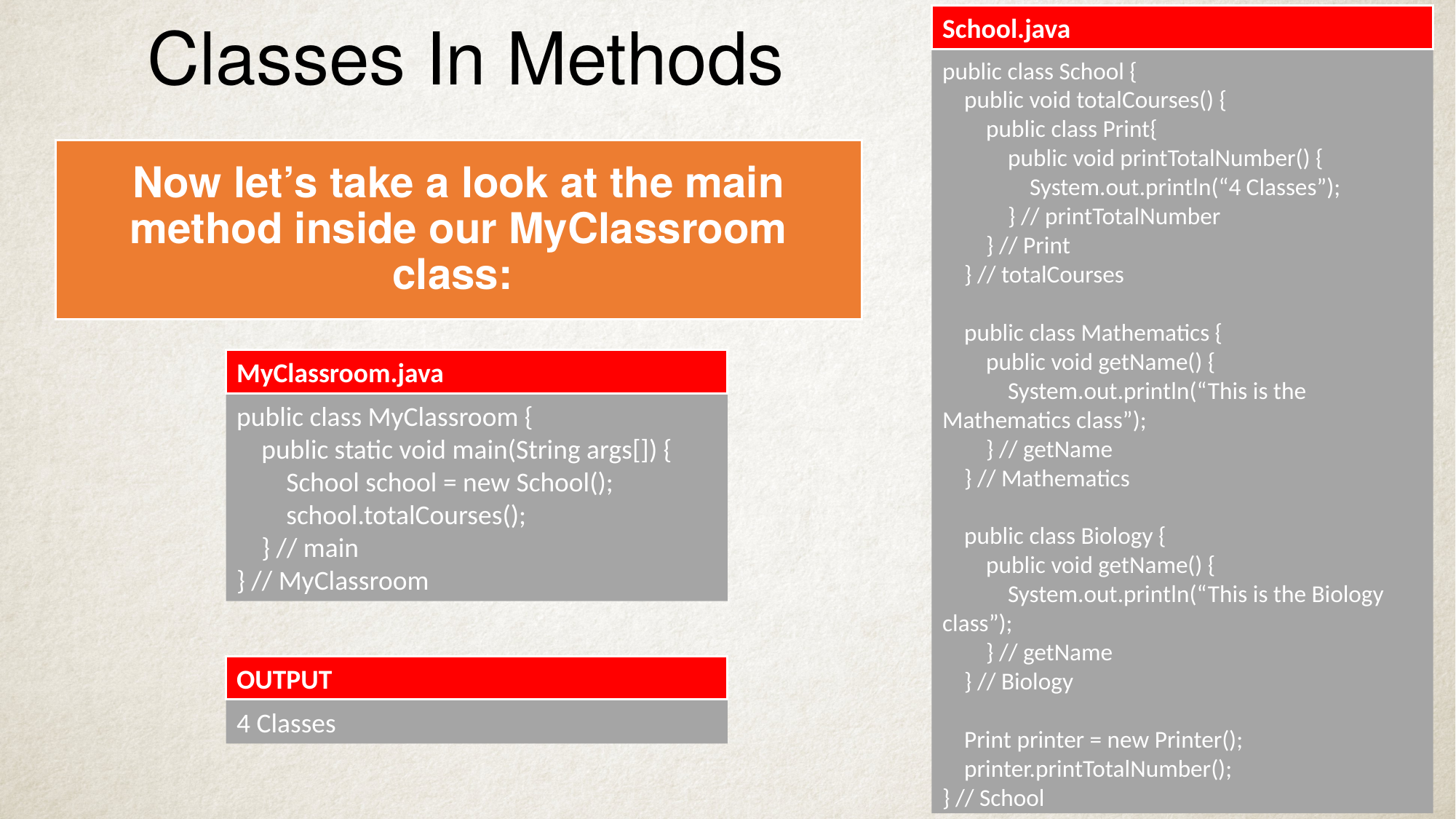

# Classes In Methods
School.java
public class School {
    public void totalCourses() {
        public class Print{
            public void printTotalNumber() {
                System.out.println(“4 Classes”);
            } // printTotalNumber
        } // Print
    } // totalCourses

    public class Mathematics {
        public void getName() {
            System.out.println(“This is the                Mathematics class”);
        } // getName
    } // Mathematics

    public class Biology {
        public void getName() {
            System.out.println(“This is the Biology class”);
        } // getName
    } // Biology

    Print printer = new Printer();
    printer.printTotalNumber();
} // School
Now let’s take a look at the main method inside our MyClassroom class:
MyClassroom.java
public class MyClassroom {
    public static void main(String args[]) {
        School school = new School();
        school.totalCourses();
    } // main
} // MyClassroom
OUTPUT
4 Classes